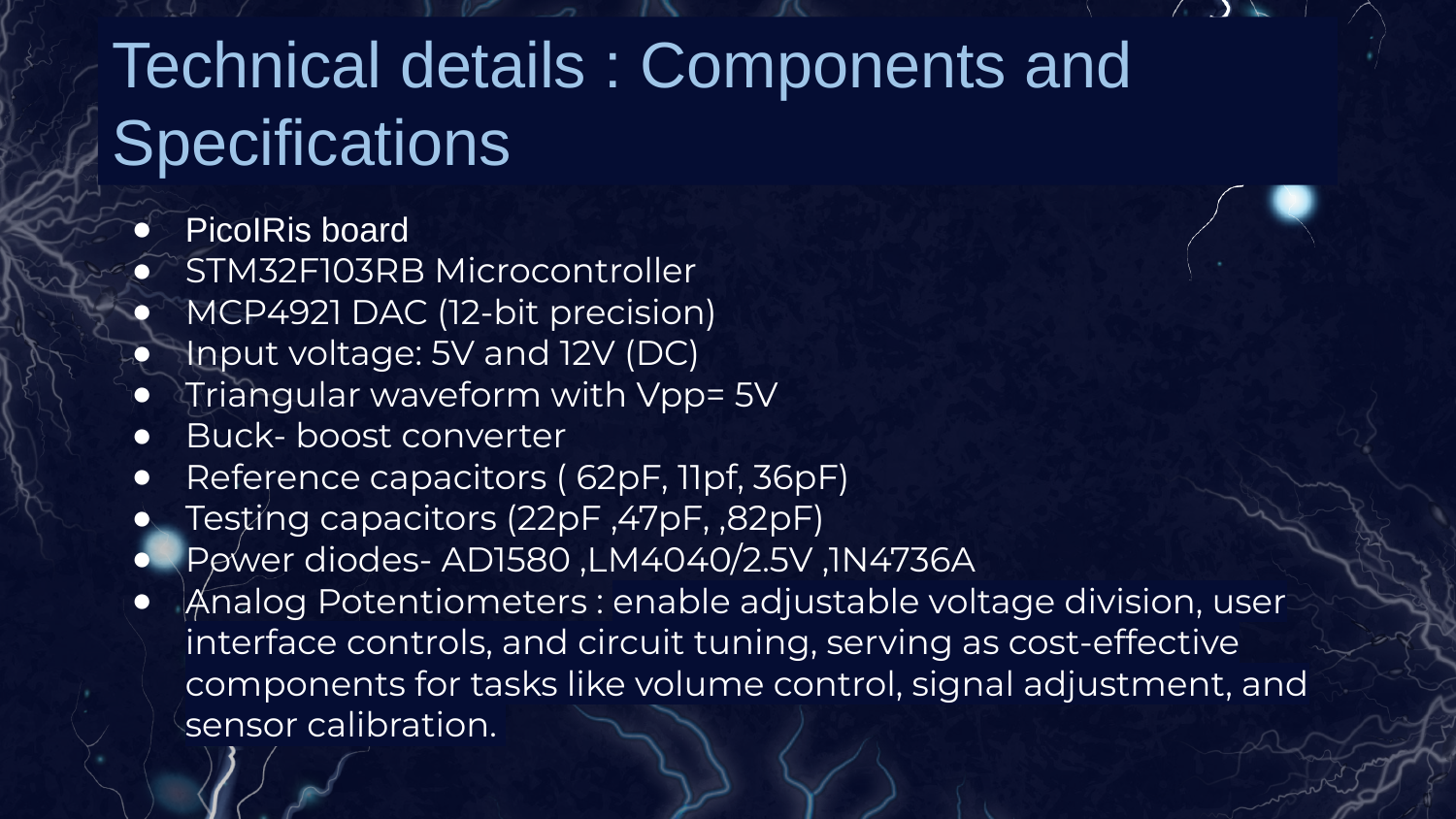

# Technical details : Components and Specifications
PicoIRis board
STM32F103RB Microcontroller
MCP4921 DAC (12-bit precision)
Input voltage: 5V and 12V (DC)
Triangular waveform with Vpp= 5V
Buck- boost converter
Reference capacitors ( 62pF, 11pf, 36pF)
Testing capacitors (22pF ,47pF, ,82pF)
Power diodes- AD1580 ,LM4040/2.5V ,1N4736A
Analog Potentiometers : enable adjustable voltage division, user interface controls, and circuit tuning, serving as cost-effective components for tasks like volume control, signal adjustment, and sensor calibration.